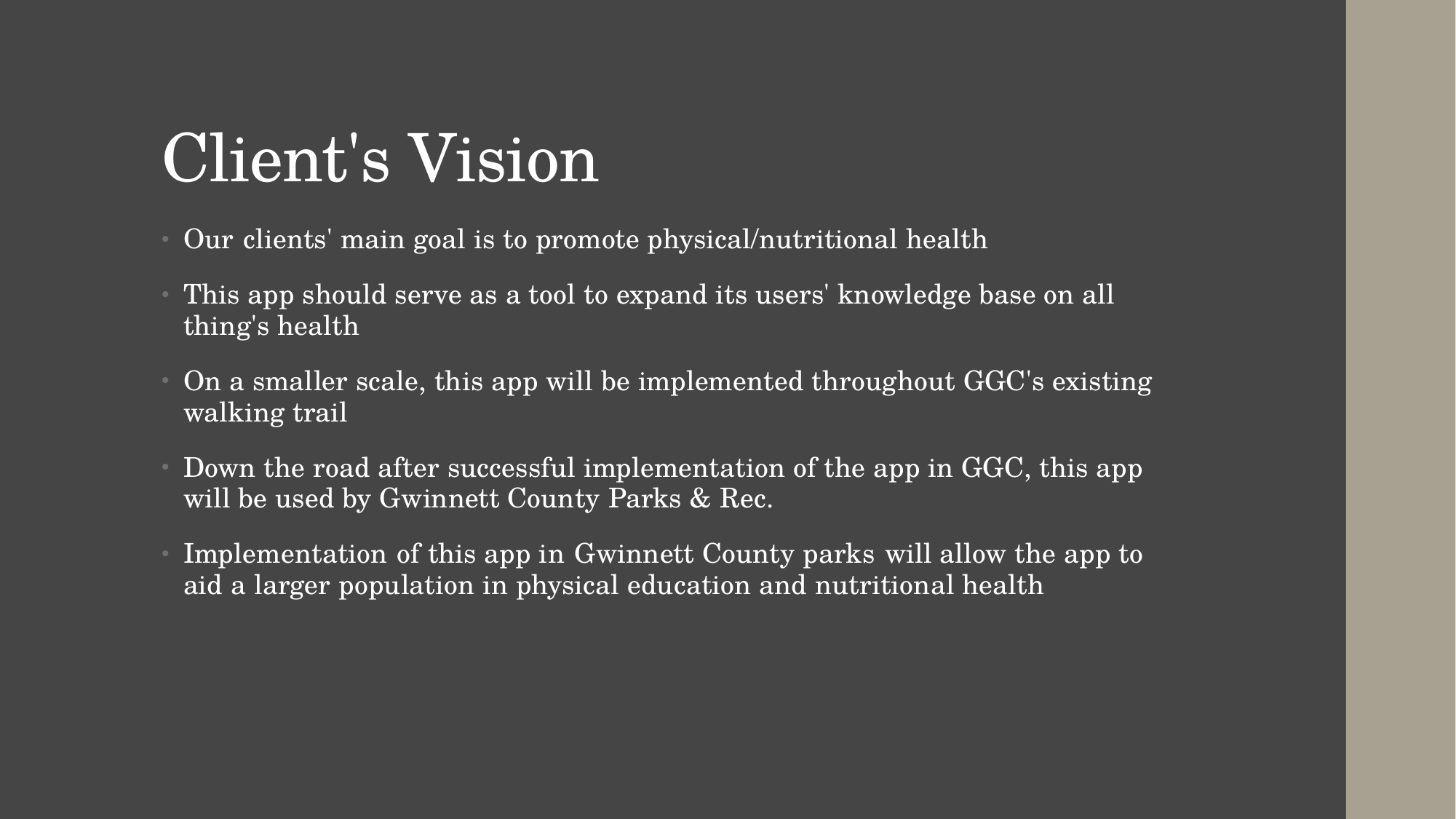

# Client's Vision
Our clients' main goal is to promote physical/nutritional health
This app should serve as a tool to expand its users' knowledge base on all thing's health
On a smaller scale, this app will be implemented throughout GGC's existing walking trail
Down the road after successful implementation of the app in GGC, this app will be used by Gwinnett County Parks & Rec.
Implementation of this app in Gwinnett County parks will allow the app to aid a larger population in physical education and nutritional health